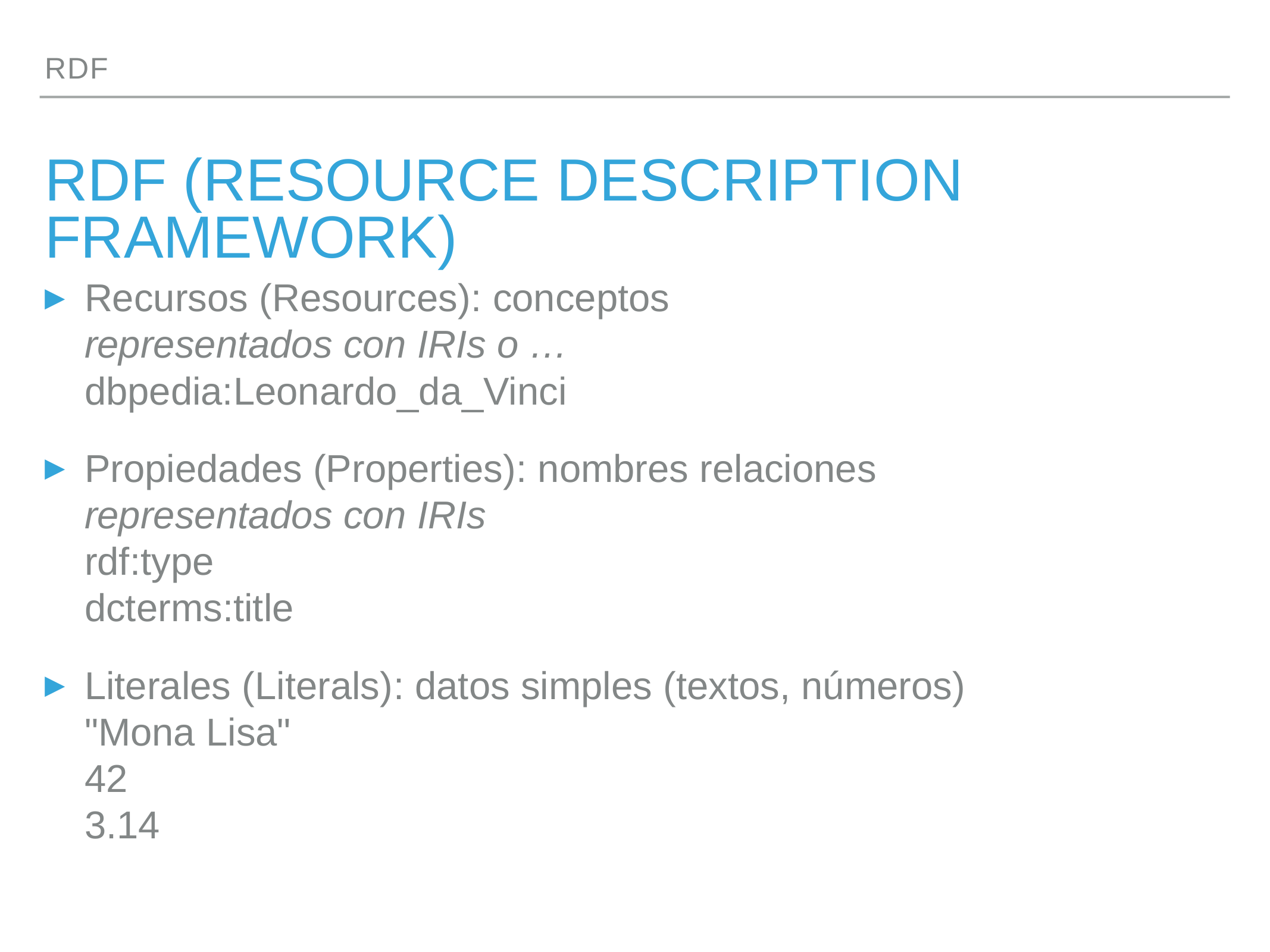

RDF
# RDF (Resource description framework)
Recursos (Resources): conceptos
representados con IRIs o …
dbpedia:Leonardo_da_Vinci
Propiedades (Properties): nombres relaciones
representados con IRIs
rdf:type
dcterms:title
Literales (Literals): datos simples (textos, números)
"Mona Lisa"
42
3.14